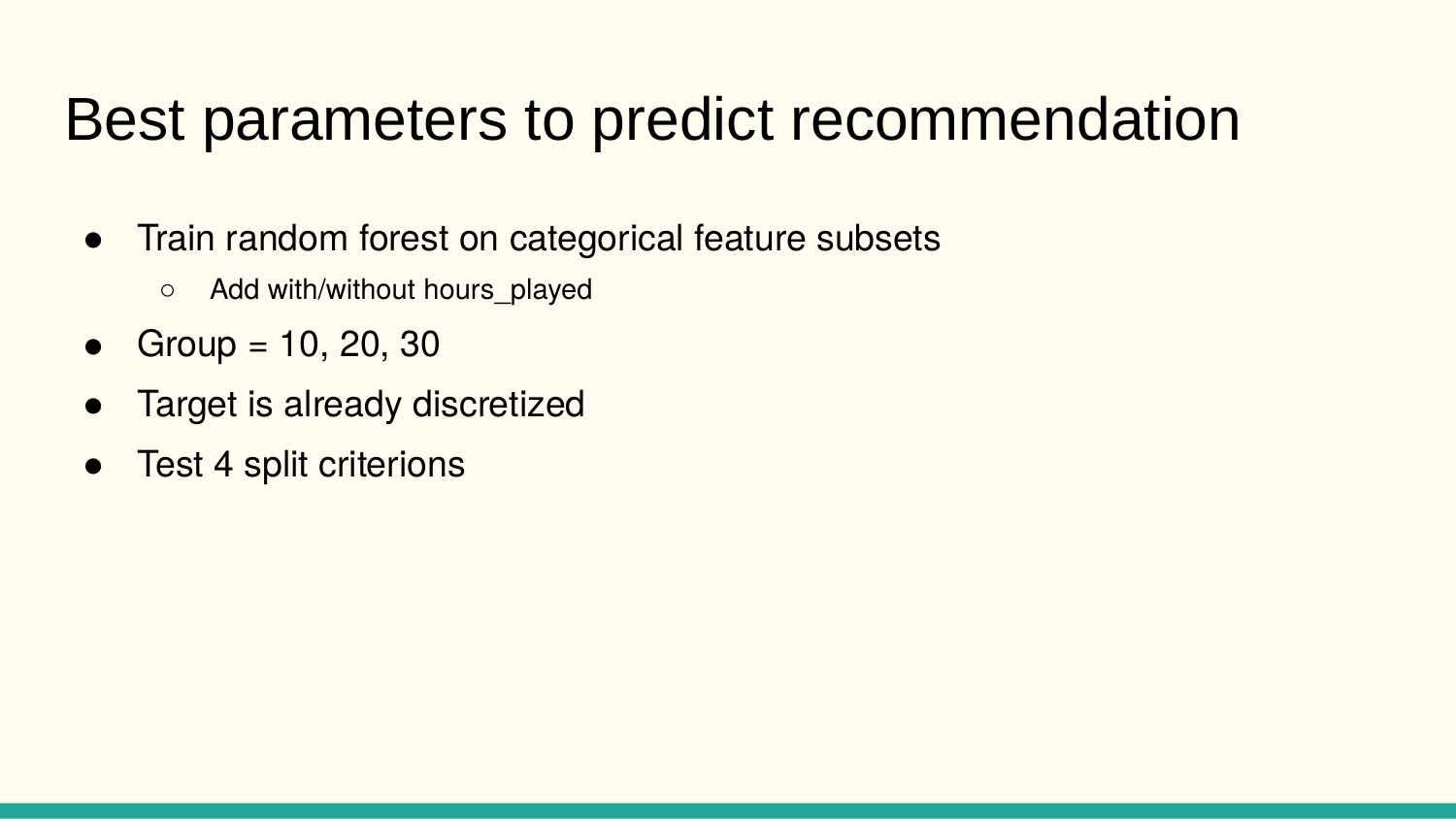

# Best parameters to predict recommendation
Train random forest on categorical feature subsets
Add with/without hours_played
Group = 10, 20, 30
Target is already discretized
Test 4 split criterions